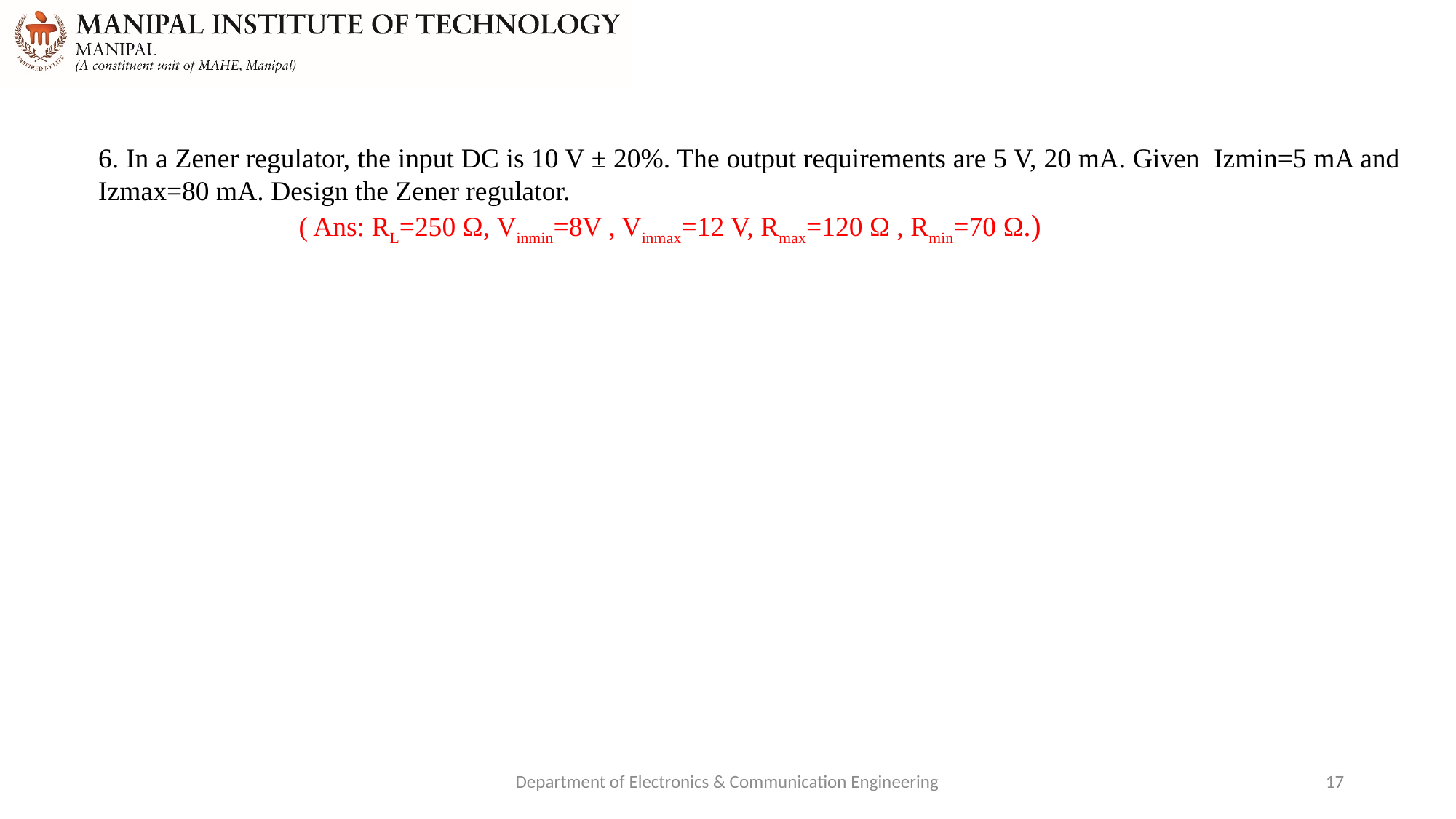

6. In a Zener regulator, the input DC is 10 V ± 20%. The output requirements are 5 V, 20 mA. Given  Izmin=5 mA and Izmax=80 mA. Design the Zener regulator.
                             ( Ans: RL=250 Ω, Vinmin=8V , Vinmax=12 V, Rmax=120 Ω , Rmin=70 Ω.)

Department of Electronics & Communication Engineering
17